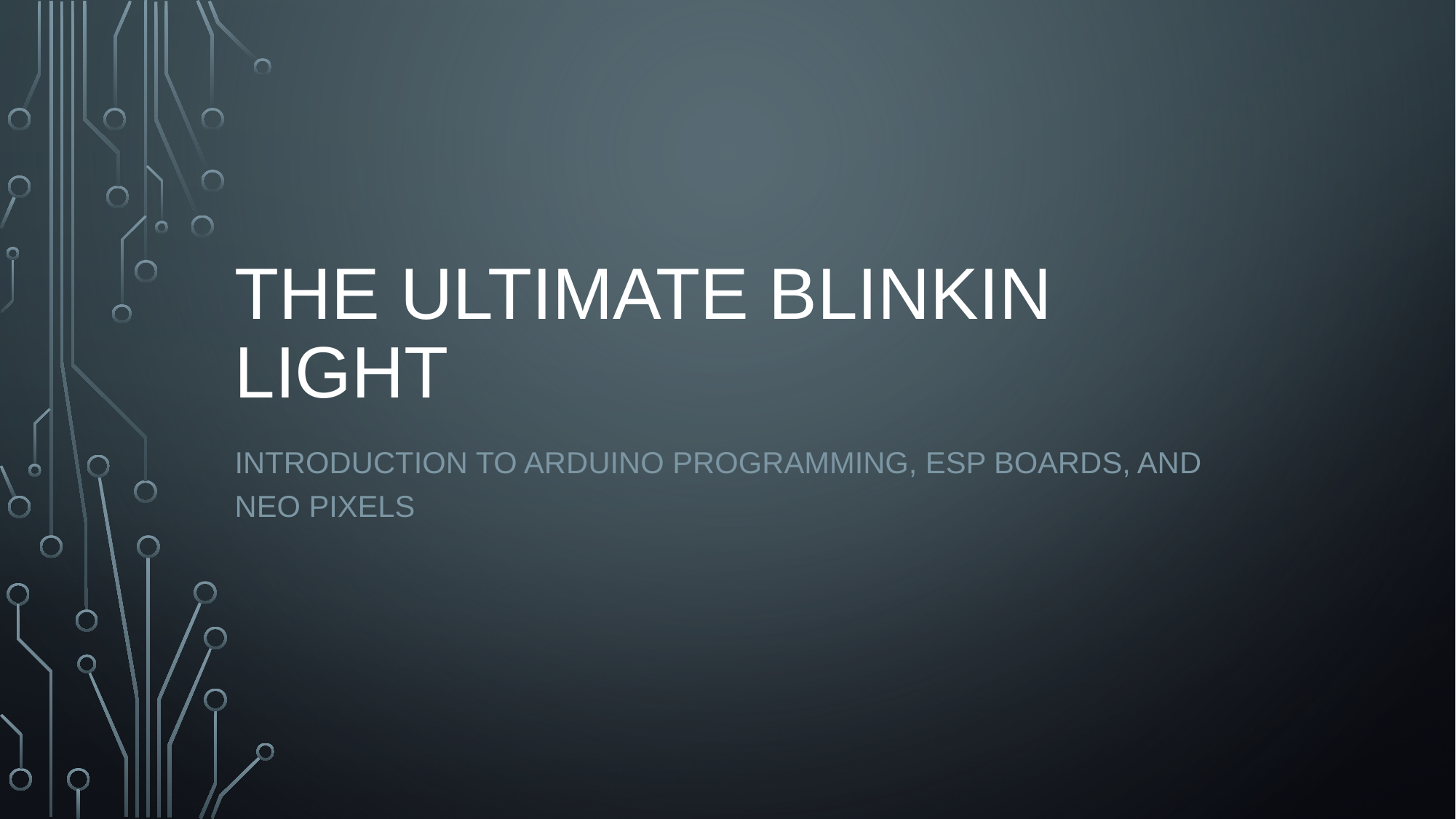

# The Ultimate Blinkin Light
Introduction to Arduino Programming, ESP Boards, and Neo Pixels